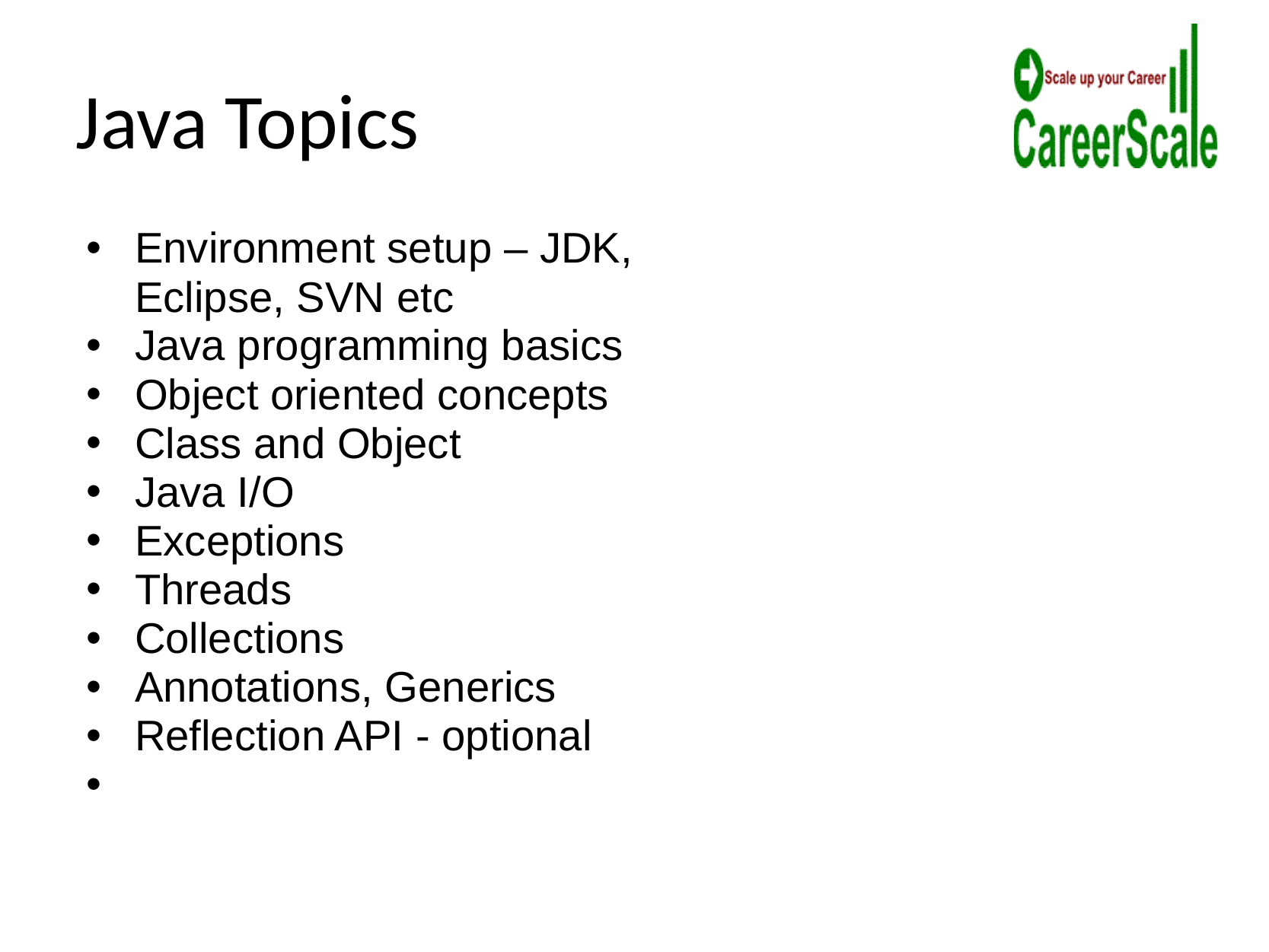

# Java Topics
Environment setup – JDK, Eclipse, SVN etc
Java programming basics
Object oriented concepts
Class and Object
Java I/O
Exceptions
Threads
Collections
Annotations, Generics
Reflection API - optional